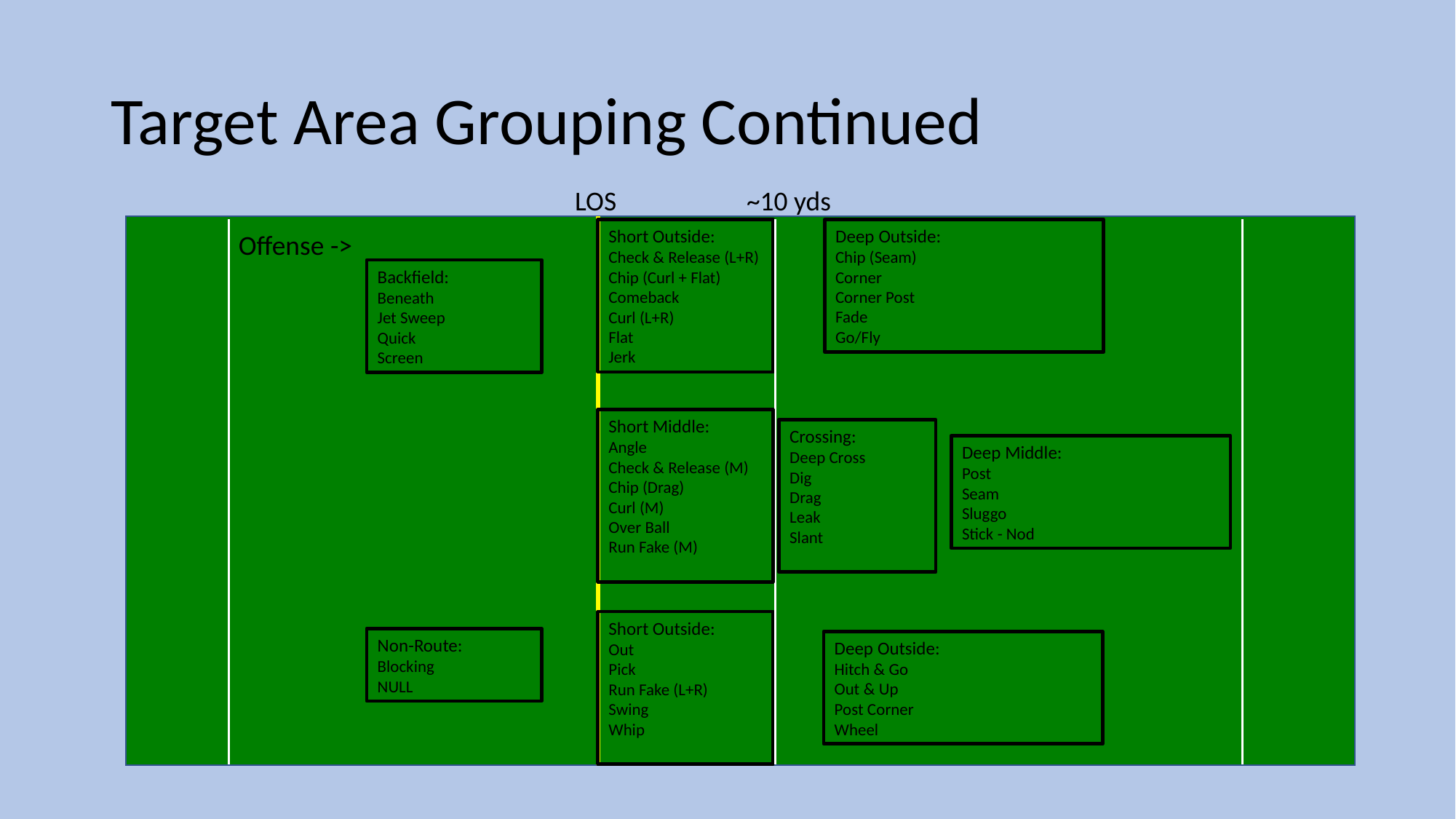

# Target Area Grouping Continued
LOS
~10 yds

Short Outside:
Check & Release (L+R)
Chip (Curl + Flat)
Comeback
Curl (L+R)
Flat
Jerk
Deep Outside:
Chip (Seam)
Corner
Corner Post
Fade
Go/Fly
Offense ->
Backfield:
Beneath
Jet Sweep
Quick
Screen
Short Middle:
Angle
Check & Release (M)
Chip (Drag)
Curl (M)
Over Ball
Run Fake (M)

Crossing:
Deep Cross
Dig
Drag
Leak
Slant

Deep Middle:
Post
Seam
Sluggo
Stick - Nod
Short Outside:
Out
Pick
Run Fake (L+R)
Swing
Whip

Non-Route:
Blocking
NULL
Deep Outside:
Hitch & Go
Out & Up
Post Corner
Wheel